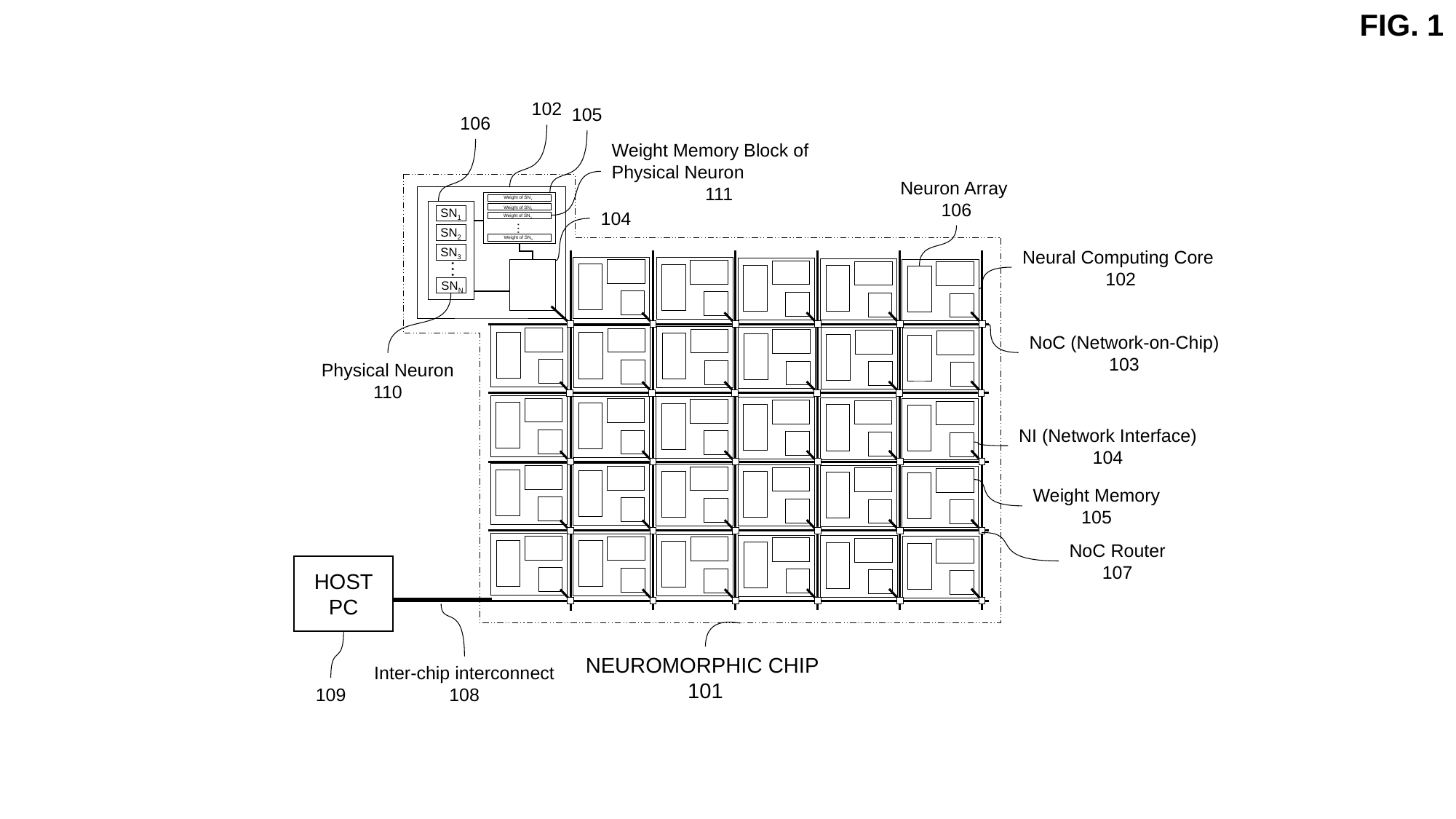

FIG. 1
102
105
106
Weight Memory Block of Physical Neuron
111
Neuron Array
106

Weight of SN1

Weight of SN2
SN1

104

Weight of SN3

…
SN2

Weight of SNN

SN3
Neural Computing Core
102

…

SNN

NoC (Network-on-Chip)
103

Physical Neuron
110

NI (Network Interface)
104

Weight Memory
105

NoC Router
107

HOST PC

NEUROMORPHIC CHIP
101
Inter-chip interconnect
108
109